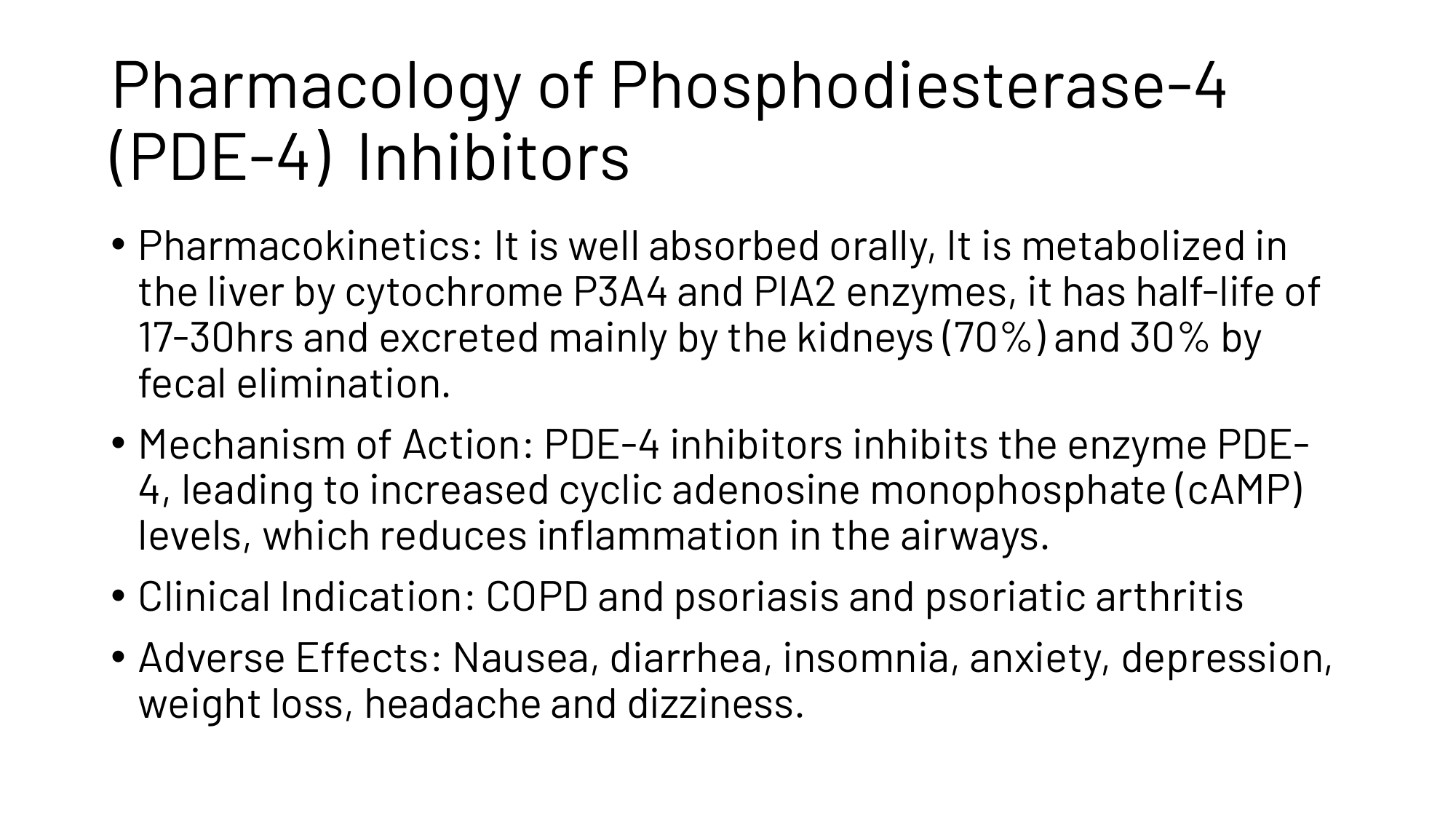

# Pharmacology of Phosphodiesterase-4 (PDE-4)  Inhibitors
Pharmacokinetics: It is well absorbed orally, It is metabolized in the liver by cytochrome P3A4 and PIA2 enzymes, it has half-life of 17-30hrs and excreted mainly by the kidneys (70%) and 30% by fecal elimination.
Mechanism of Action: PDE-4 inhibitors inhibits the enzyme PDE-4, leading to increased cyclic adenosine monophosphate (cAMP) levels, which reduces inflammation in the airways.
Clinical Indication: COPD and psoriasis and psoriatic arthritis
Adverse Effects: Nausea, diarrhea, insomnia, anxiety, depression, weight loss, headache and dizziness.